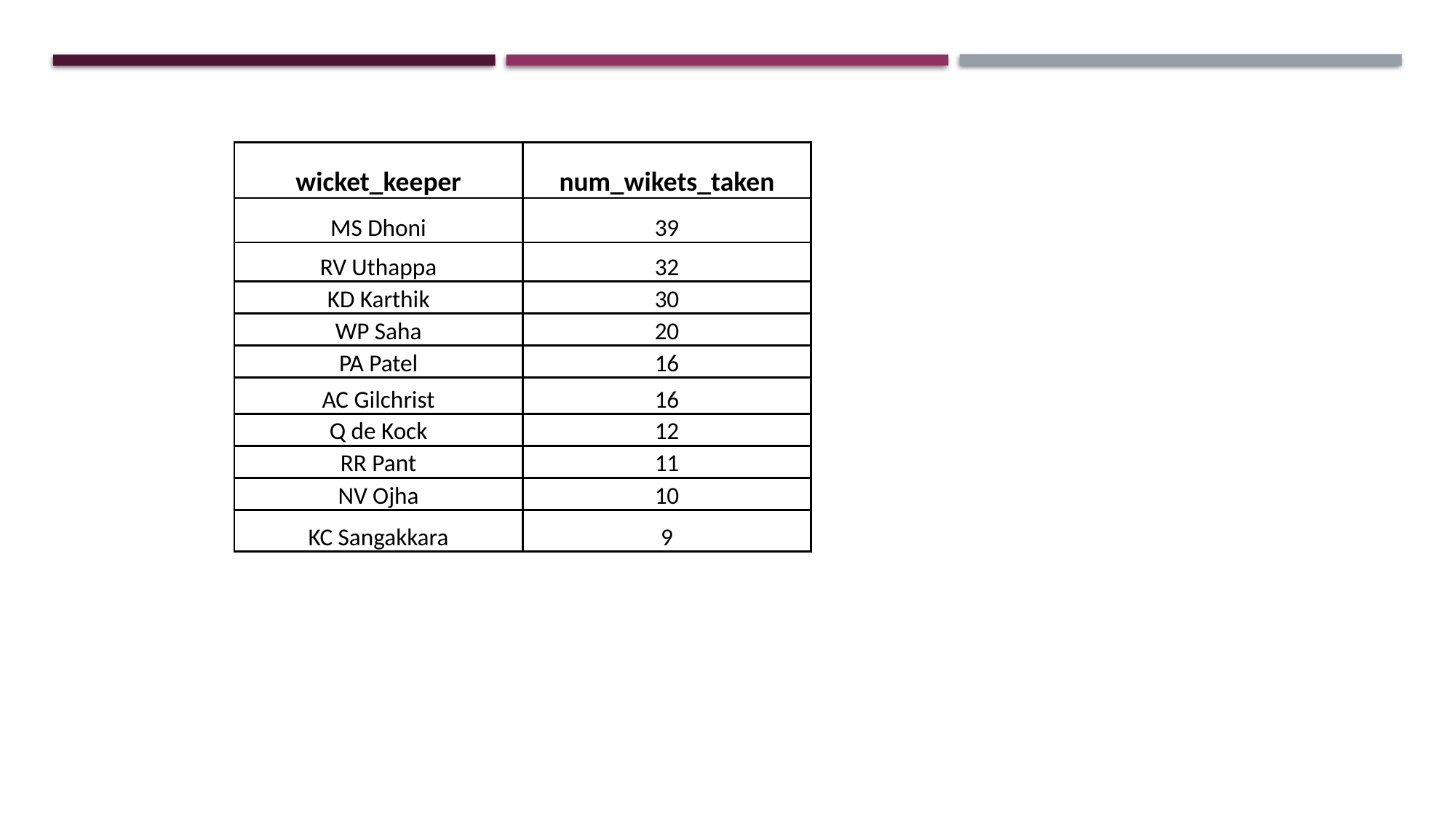

| wicket\_keeper | num\_wikets\_taken |
| --- | --- |
| MS Dhoni | 39 |
| RV Uthappa | 32 |
| KD Karthik | 30 |
| WP Saha | 20 |
| PA Patel | 16 |
| AC Gilchrist | 16 |
| Q de Kock | 12 |
| RR Pant | 11 |
| NV Ojha | 10 |
| KC Sangakkara | 9 |